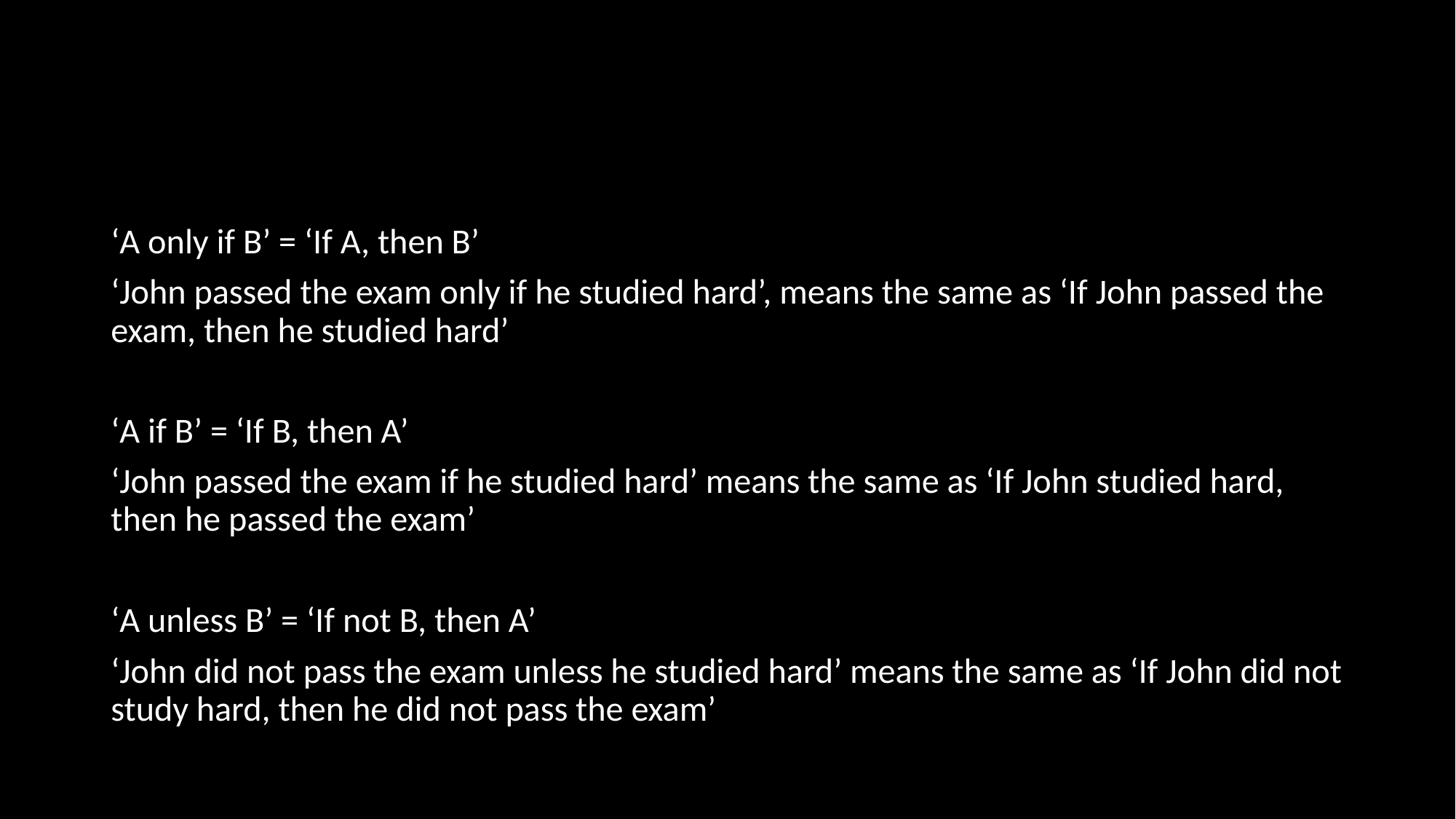

‘A only if B’ = ‘If A, then B’
‘John passed the exam only if he studied hard’, means the same as ‘If John passed the exam, then he studied hard’

‘A if B’ = ‘If B, then A’
‘John passed the exam if he studied hard’ means the same as ‘If John studied hard, then he passed the exam’

‘A unless B’ = ‘If not B, then A’
‘John did not pass the exam unless he studied hard’ means the same as ‘If John did not study hard, then he did not pass the exam’